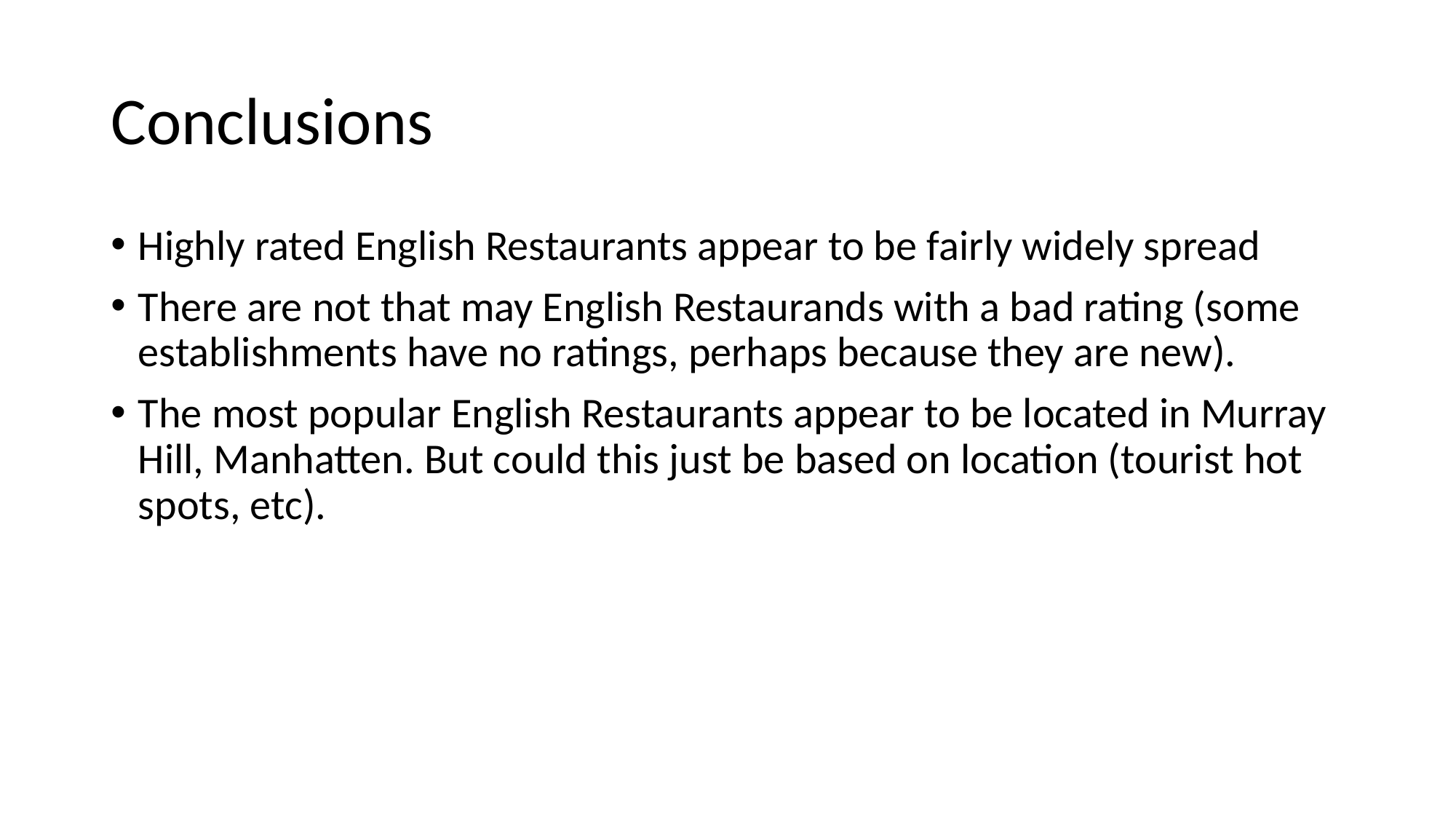

# Conclusions
Highly rated English Restaurants appear to be fairly widely spread
There are not that may English Restaurands with a bad rating (some establishments have no ratings, perhaps because they are new).
The most popular English Restaurants appear to be located in Murray Hill, Manhatten. But could this just be based on location (tourist hot spots, etc).